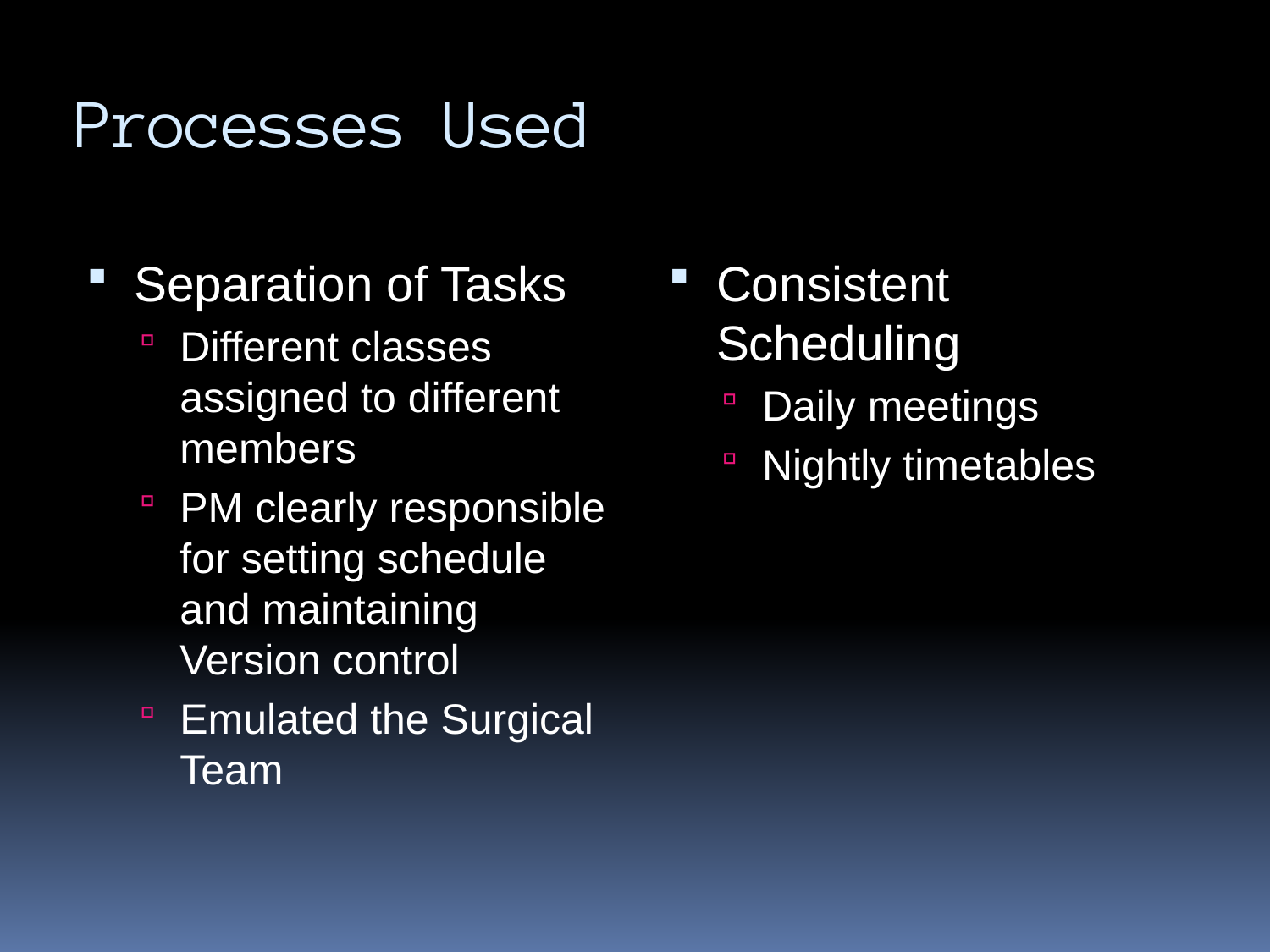

# Processes Used
Separation of Tasks
Different classes assigned to different members
PM clearly responsible for setting schedule and maintaining Version control
Emulated the Surgical Team
Consistent Scheduling
Daily meetings
Nightly timetables